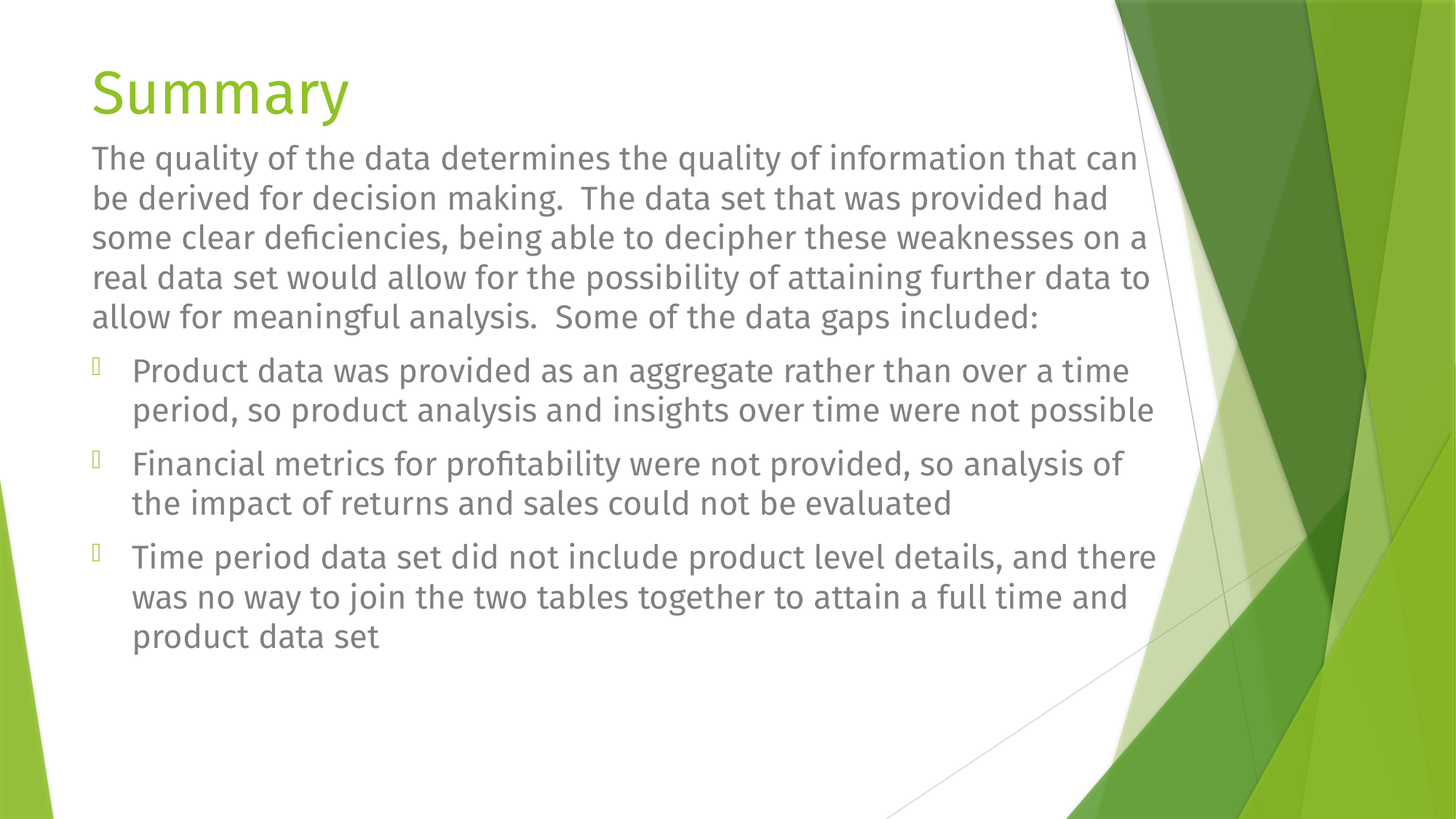

# Summary
The quality of the data determines the quality of information that can be derived for decision making.  The data set that was provided had some clear deficiencies, being able to decipher these weaknesses on a real data set would allow for the possibility of attaining further data to allow for meaningful analysis.  Some of the data gaps included:
Product data was provided as an aggregate rather than over a time period, so product analysis and insights over time were not possible
Financial metrics for profitability were not provided, so analysis of the impact of returns and sales could not be evaluated
Time period data set did not include product level details, and there was no way to join the two tables together to attain a full time and product data set